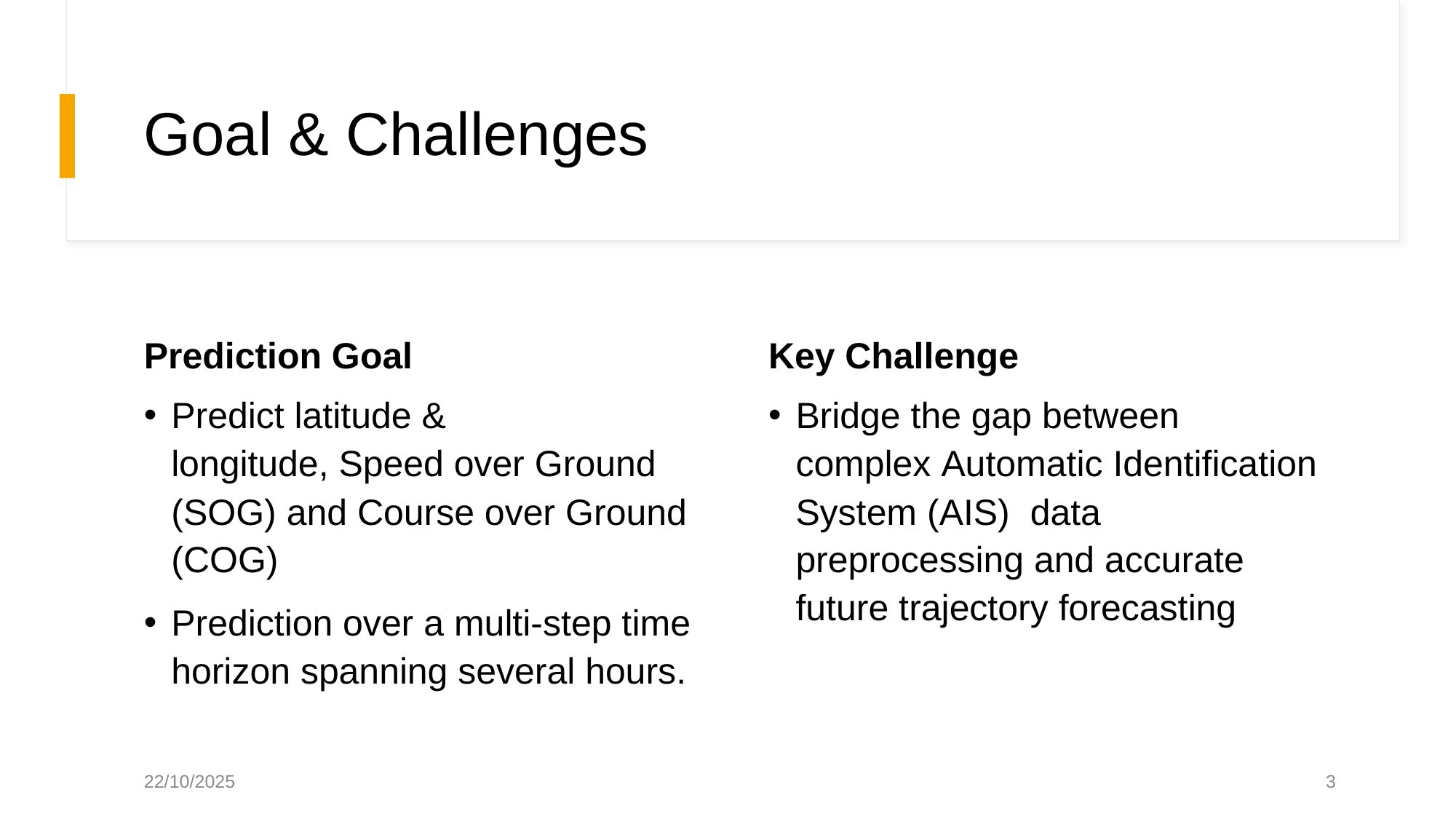

# Goal & Challenges
Prediction Goal
Key Challenge
Bridge the gap between complex Automatic Identification System (AIS)  data preprocessing and accurate future trajectory forecasting

Predict latitude & longitude, Speed over Ground (SOG) and Course over Ground (COG)
Prediction over a multi-step time horizon spanning several hours.
22/10/2025

3